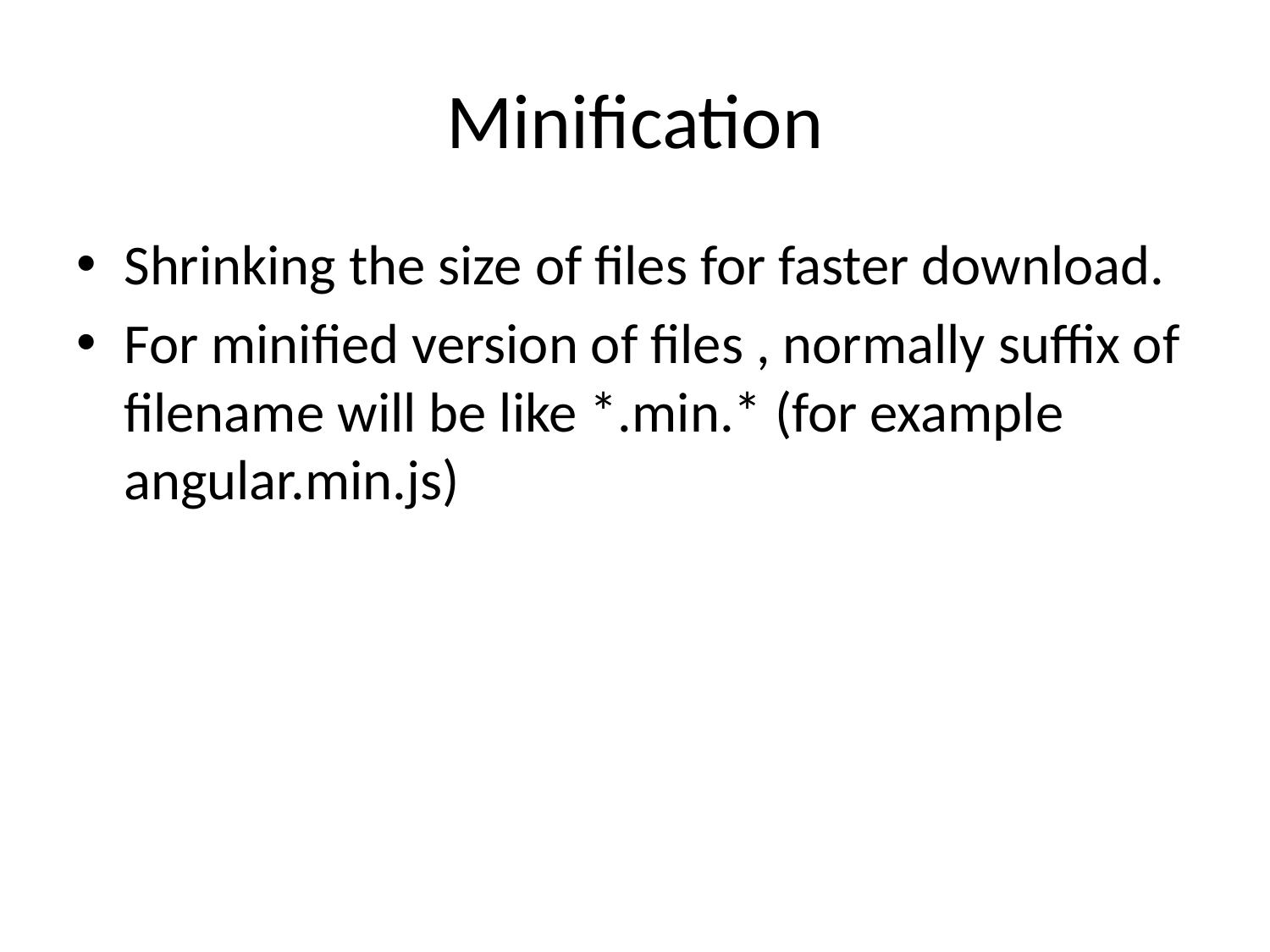

# Minification
Shrinking the size of files for faster download.
For minified version of files , normally suffix of filename will be like *.min.* (for example angular.min.js)